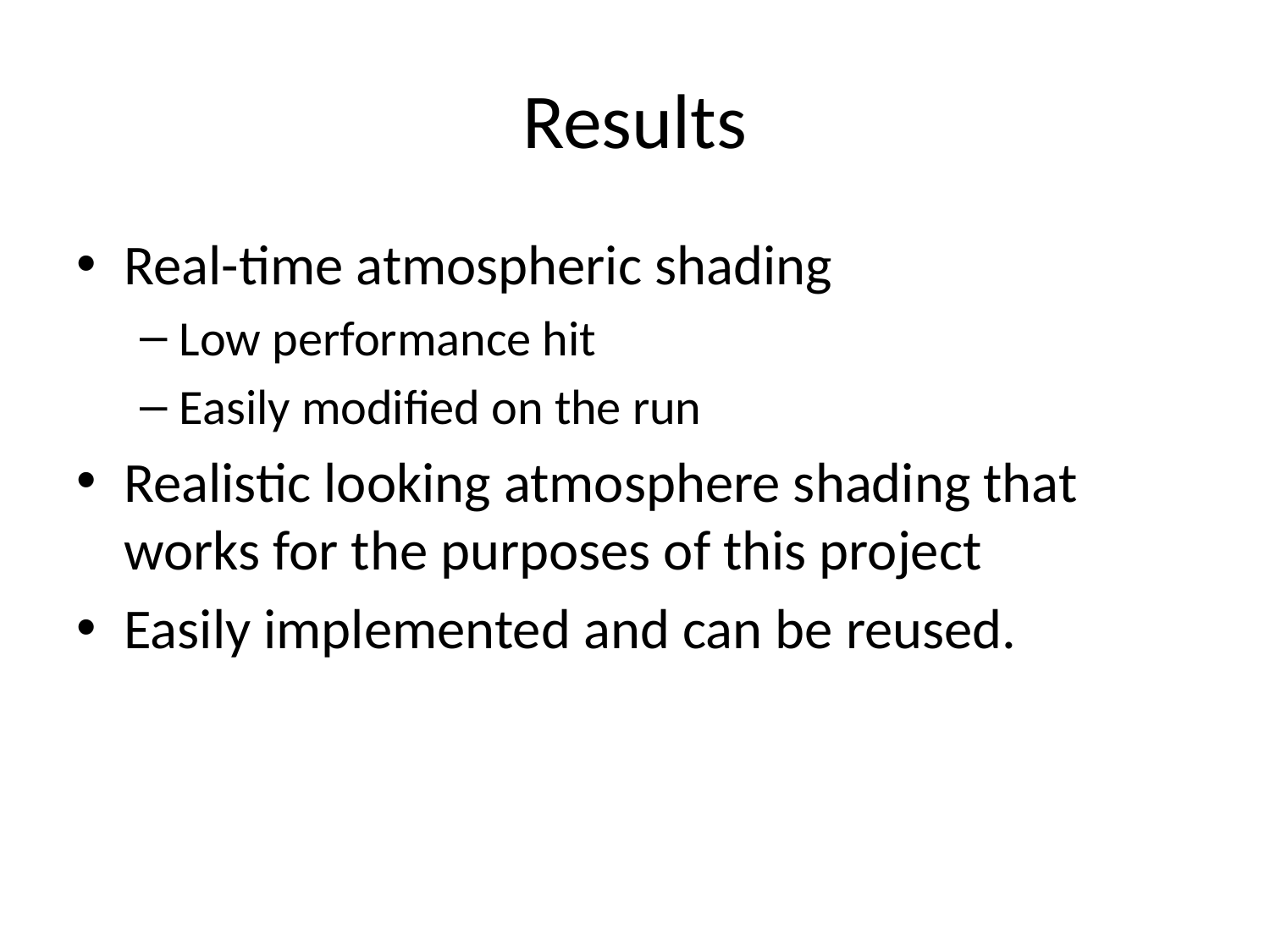

# Results
Real-time atmospheric shading
Low performance hit
Easily modified on the run
Realistic looking atmosphere shading that works for the purposes of this project
Easily implemented and can be reused.